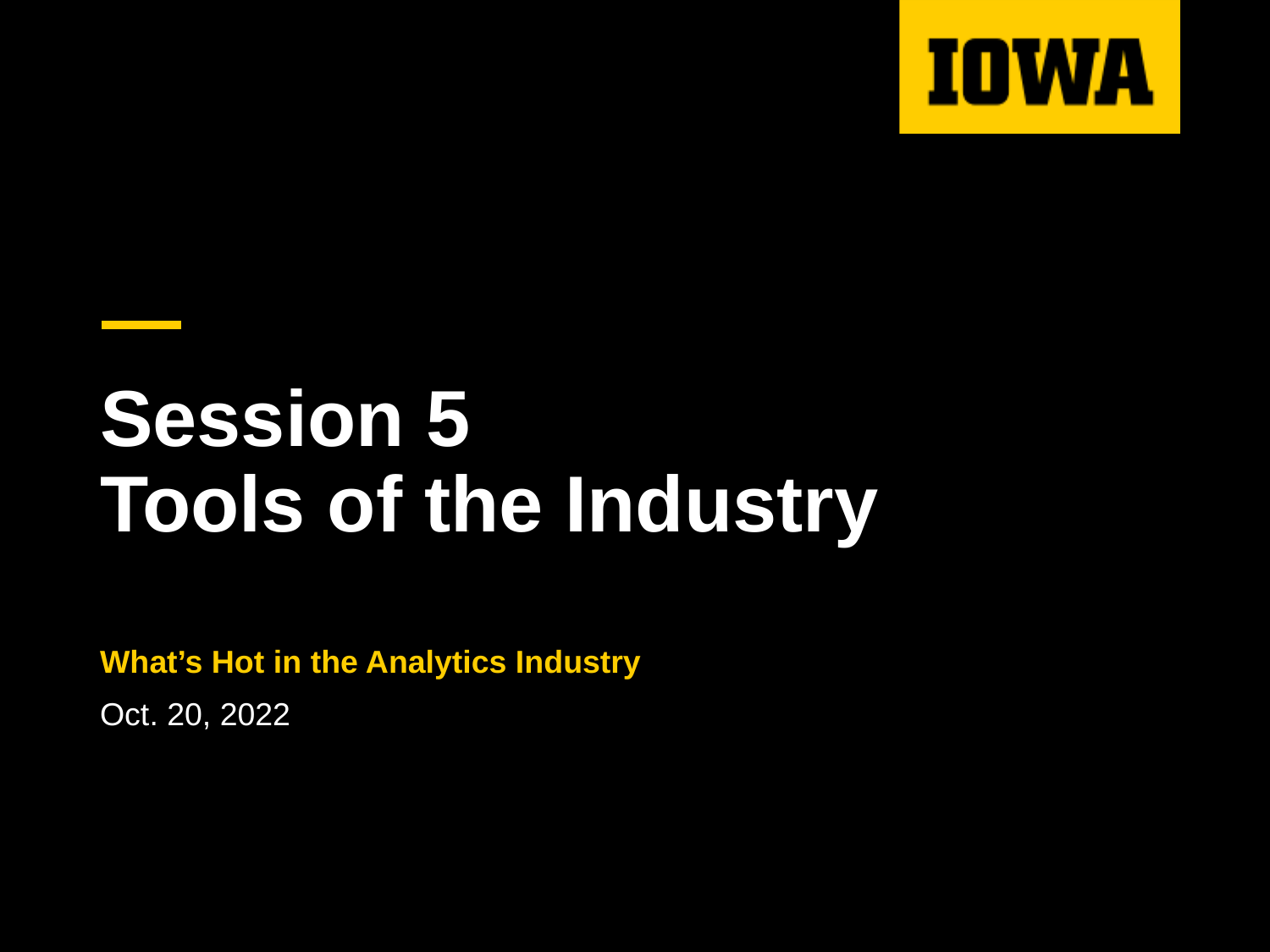

# Session 5 Tools of the Industry
What’s Hot in the Analytics Industry
Oct. 20, 2022